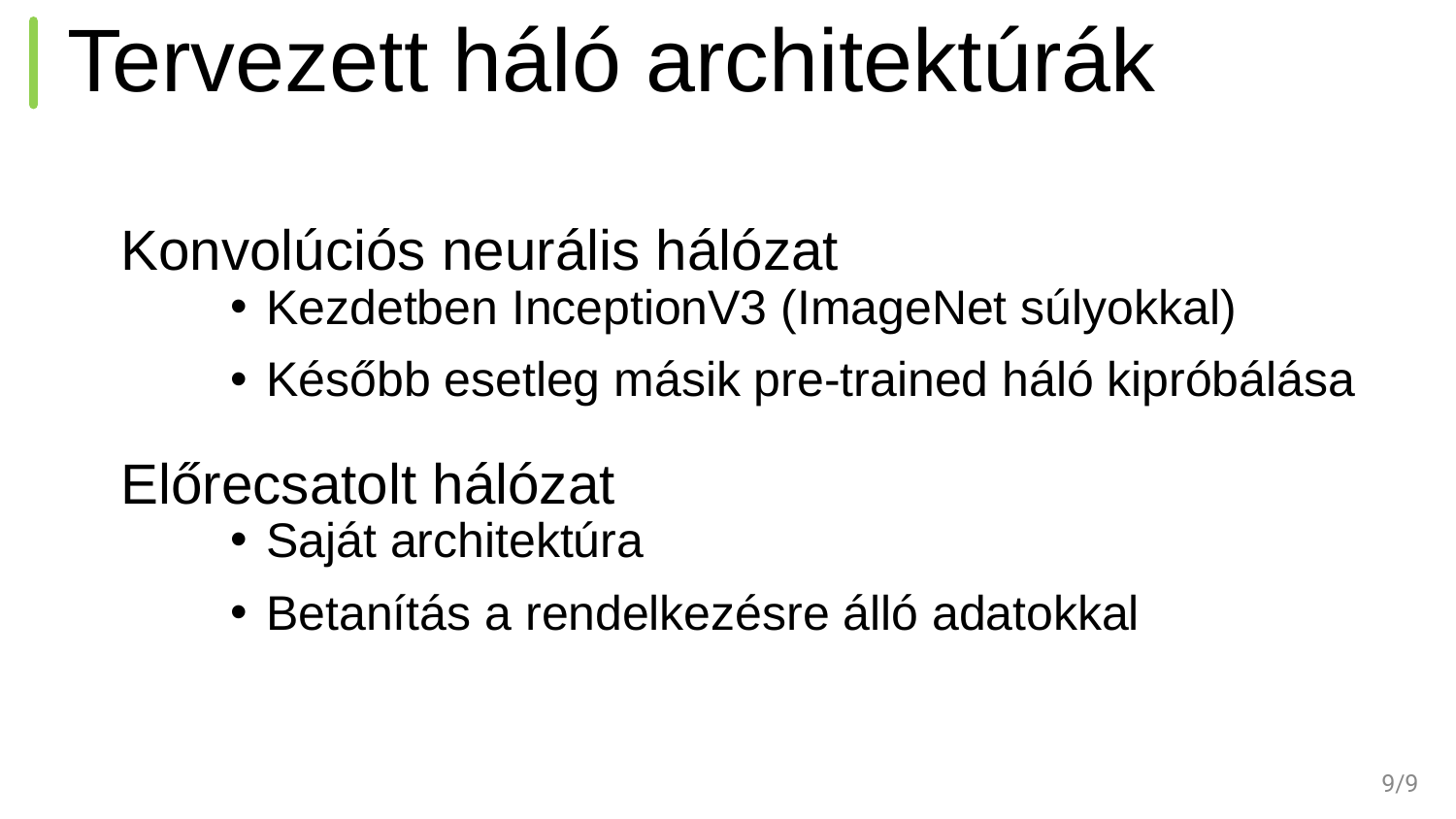

# Tervezett háló architektúrák

Konvolúciós neurális hálózat
Kezdetben InceptionV3 (ImageNet súlyokkal)
Később esetleg másik pre-trained háló kipróbálása
Előrecsatolt hálózat
Saját architektúra
Betanítás a rendelkezésre álló adatokkal
9/9